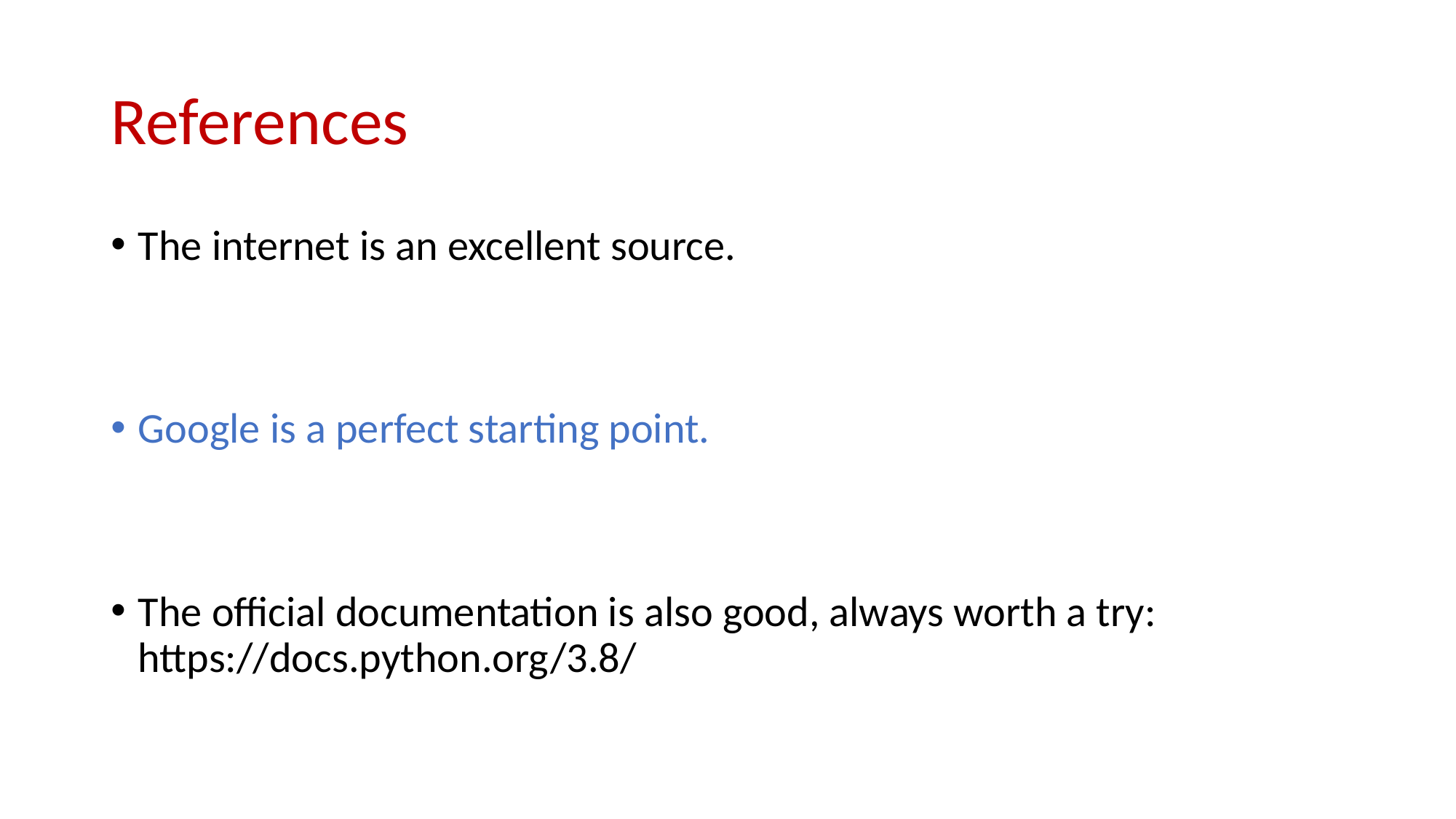

# References
The internet is an excellent source.

Google is a perfect starting point.

The official documentation is also good, always worth a try: https://docs.python.org/3.8/